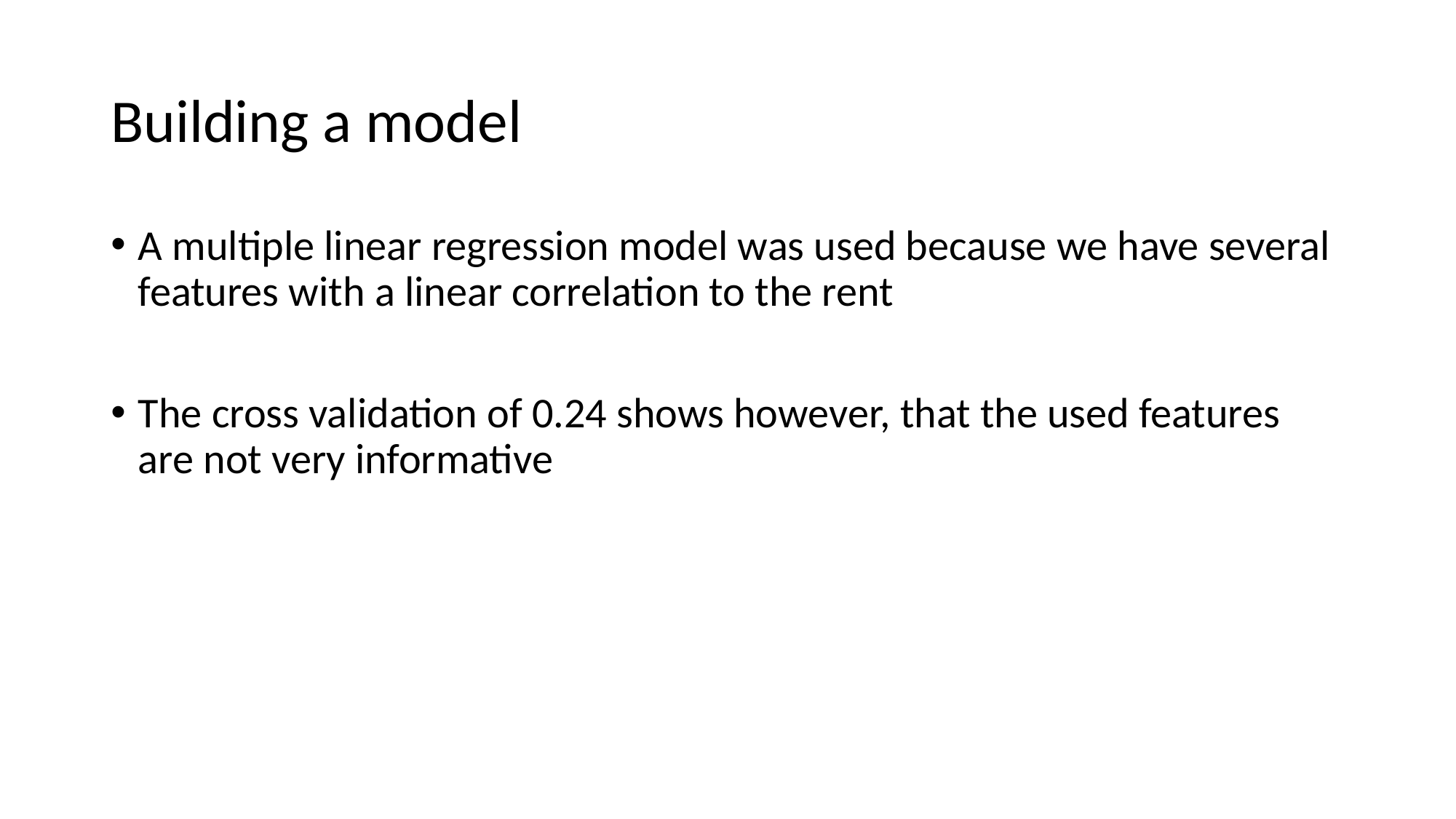

# Building a model
A multiple linear regression model was used because we have several features with a linear correlation to the rent

The cross validation of 0.24 shows however, that the used features are not very informative